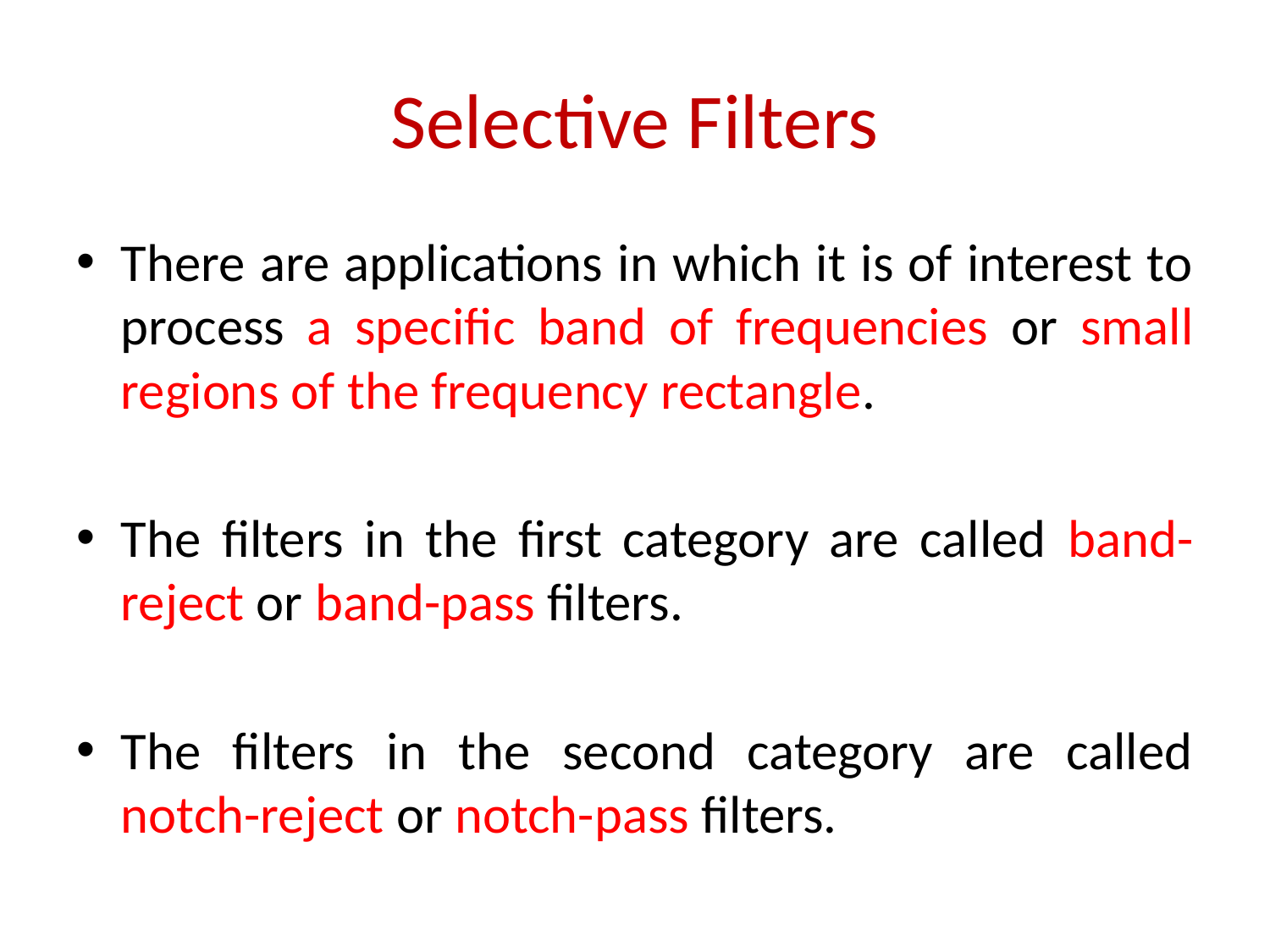

# Selective Filters
There are applications in which it is of interest to process a specific band of frequencies or small regions of the frequency rectangle.

The filters in the first category are called band-reject or band-pass filters.

The filters in the second category are called notch-reject or notch-pass filters.